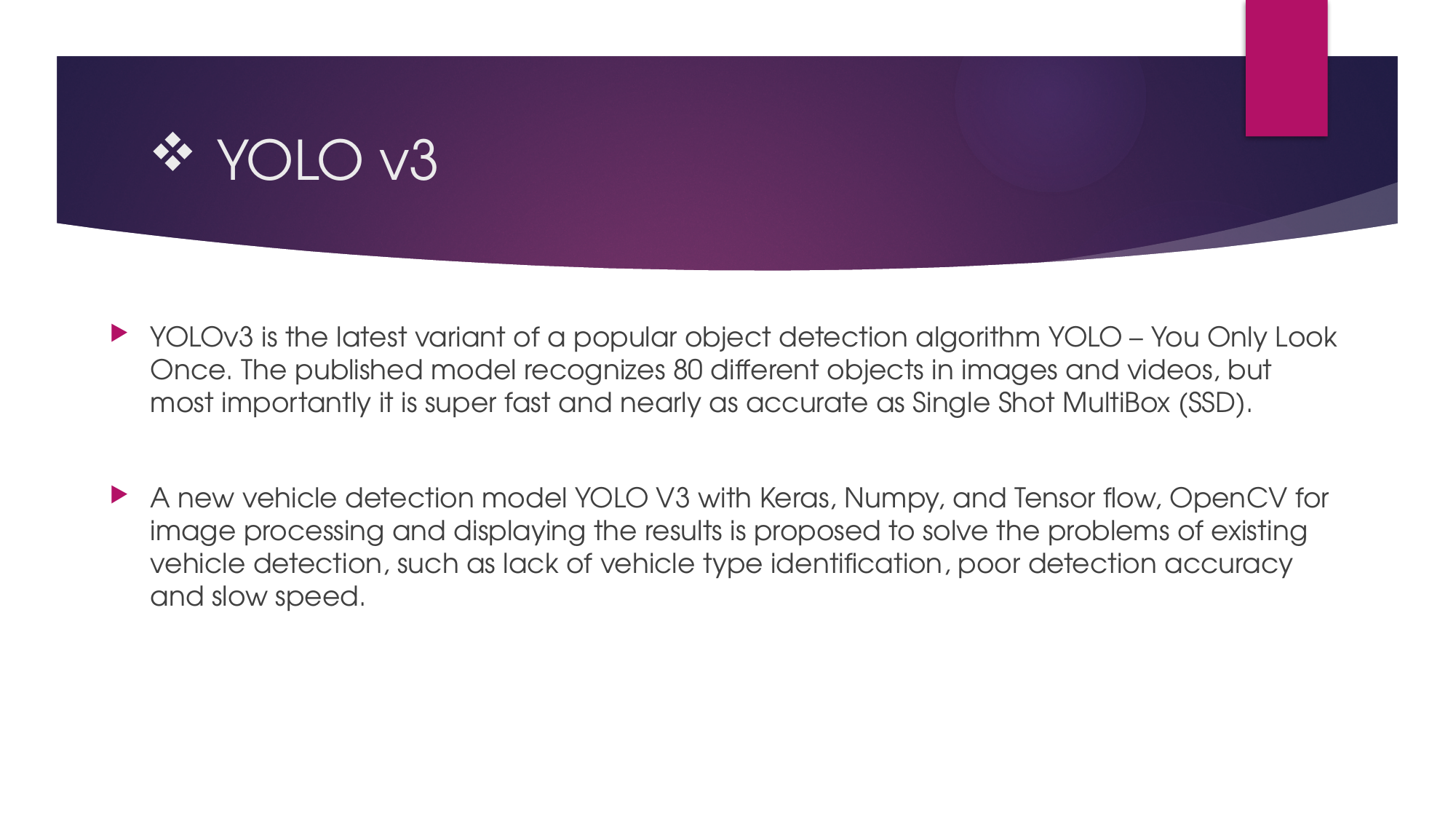

# YOLO v3

YOLOv3 is the latest variant of a popular object detection algorithm YOLO – You Only Look Once. The published model recognizes 80 different objects in images and videos, but most importantly it is super fast and nearly as accurate as Single Shot MultiBox (SSD).

A new vehicle detection model YOLO V3 with Keras, Numpy, and Tensor flow, OpenCV for image processing and displaying the results is proposed to solve the problems of existing vehicle detection, such as lack of vehicle type identification, poor detection accuracy and slow speed.